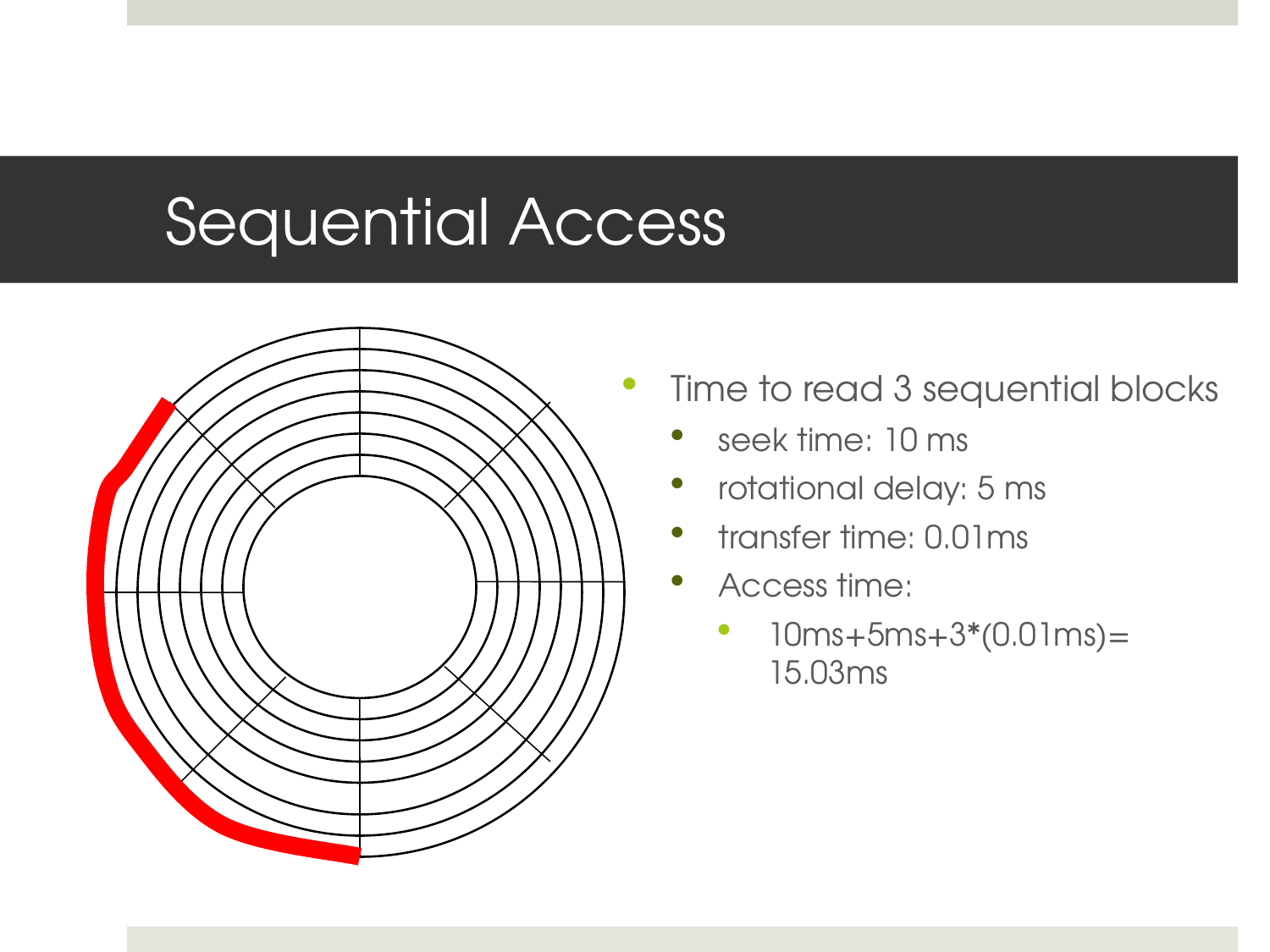

# Sequential Access

Time to read 3 sequential blocks
seek time: 10 ms
rotational delay: 5 ms
transfer time: 0.01ms
Access time:
10ms+5ms+3*(0.01ms)=
15.03ms